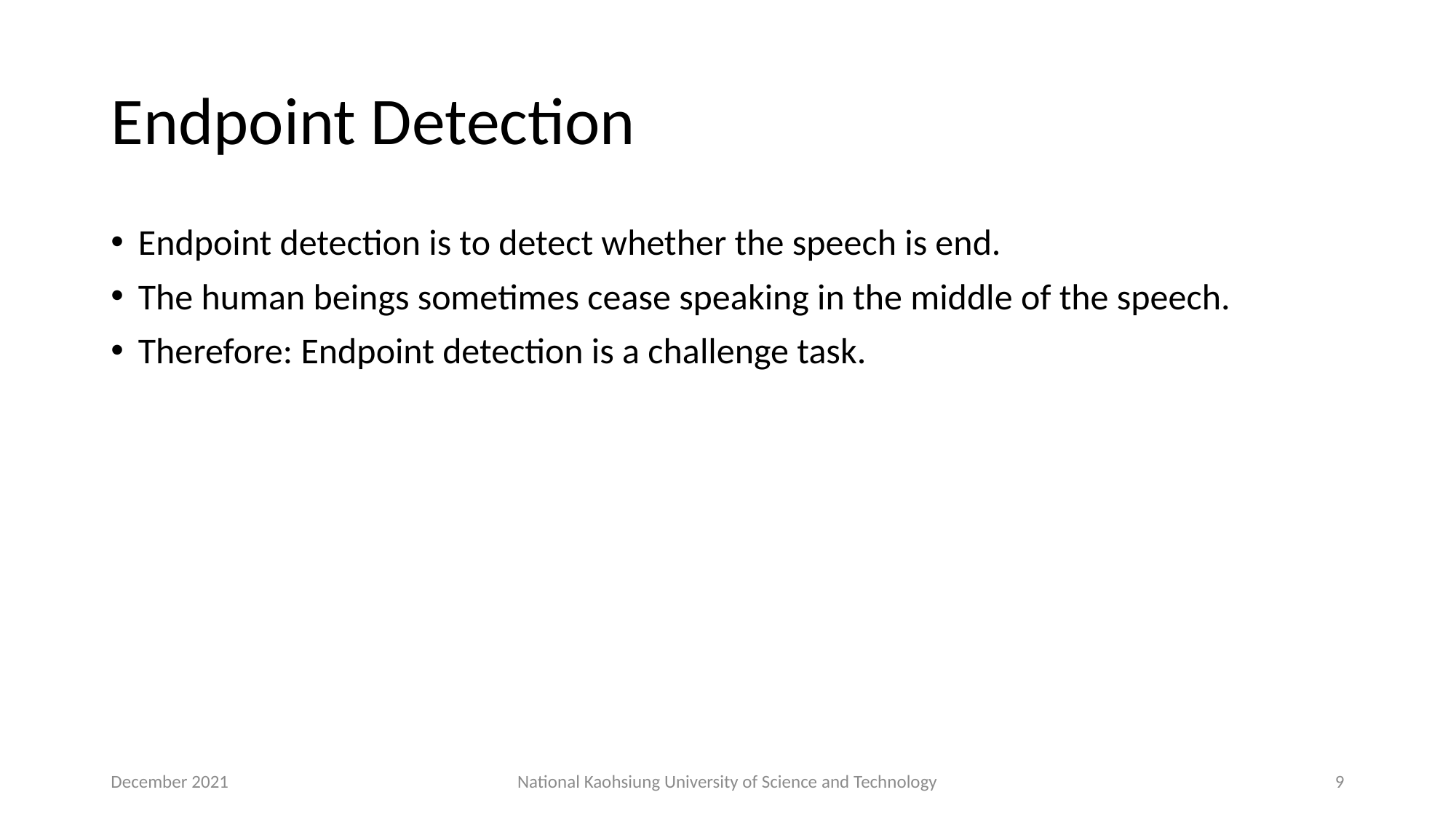

# Endpoint Detection
Endpoint detection is to detect whether the speech is end.
The human beings sometimes cease speaking in the middle of the speech.
Therefore: Endpoint detection is a challenge task.
December 2021
National Kaohsiung University of Science and Technology
9